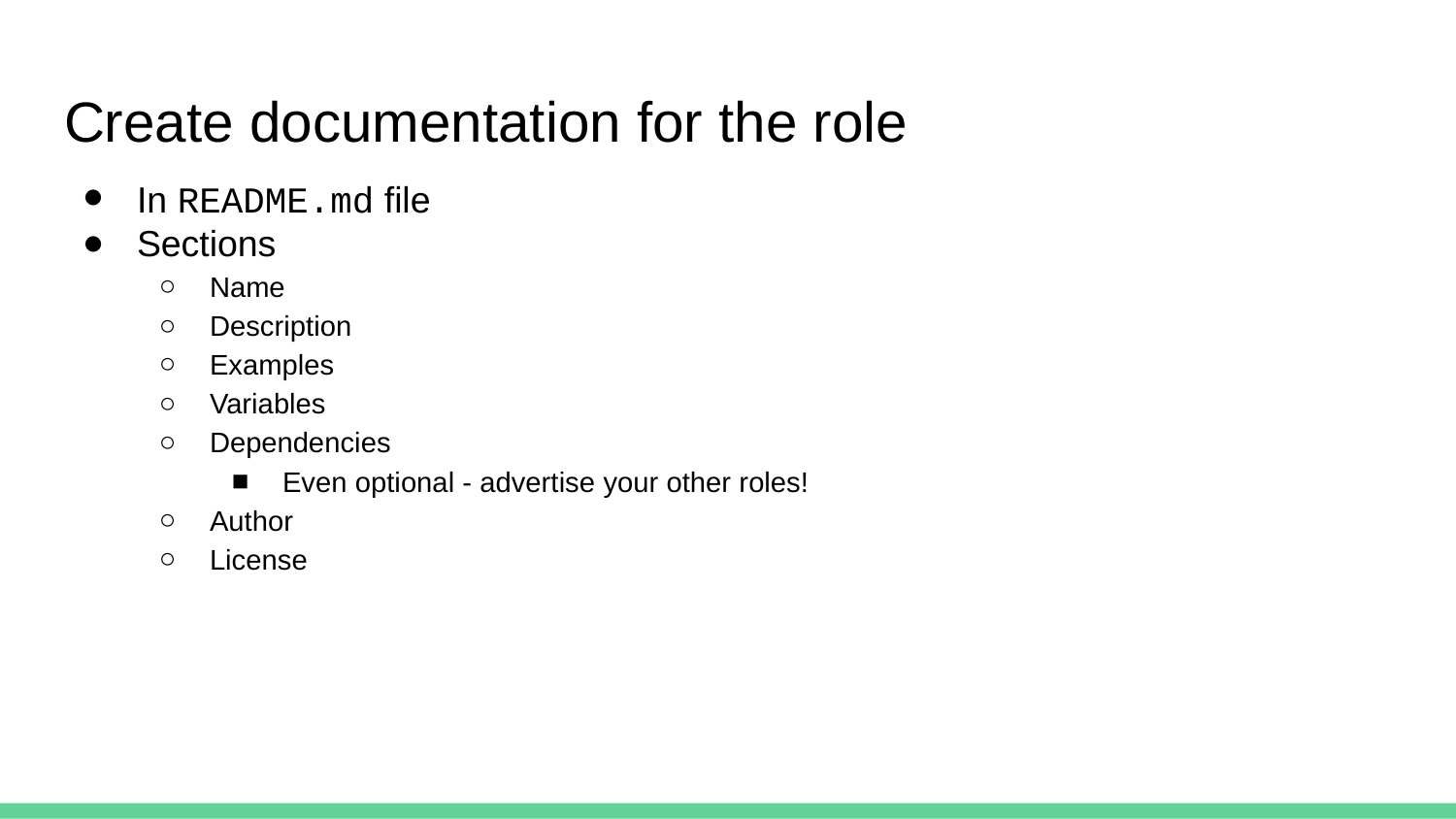

# Create documentation for the role
In README.md file
Sections
Name
Description
Examples
Variables
Dependencies
Even optional - advertise your other roles!
Author
License